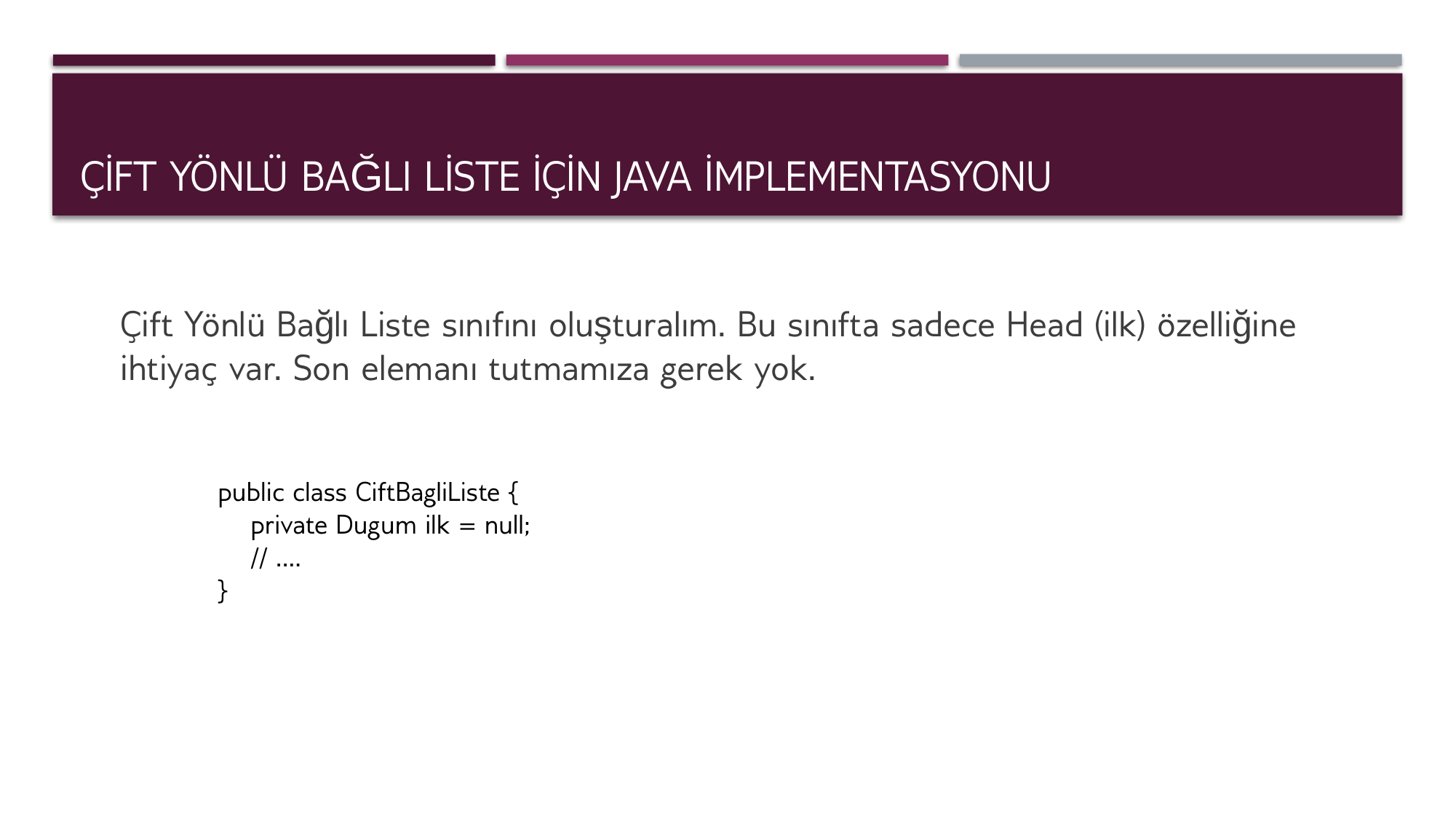

# ÇİFT YÖNLÜ Bağlı Liste için Java İmplementasyonu
Çift Yönlü Bağlı Liste sınıfını oluşturalım. Bu sınıfta sadece Head (ilk) özelliğine ihtiyaç var. Son elemanı tutmamıza gerek yok.
public class CiftBagliListe {
    private Dugum ilk = null;
    // ....
}